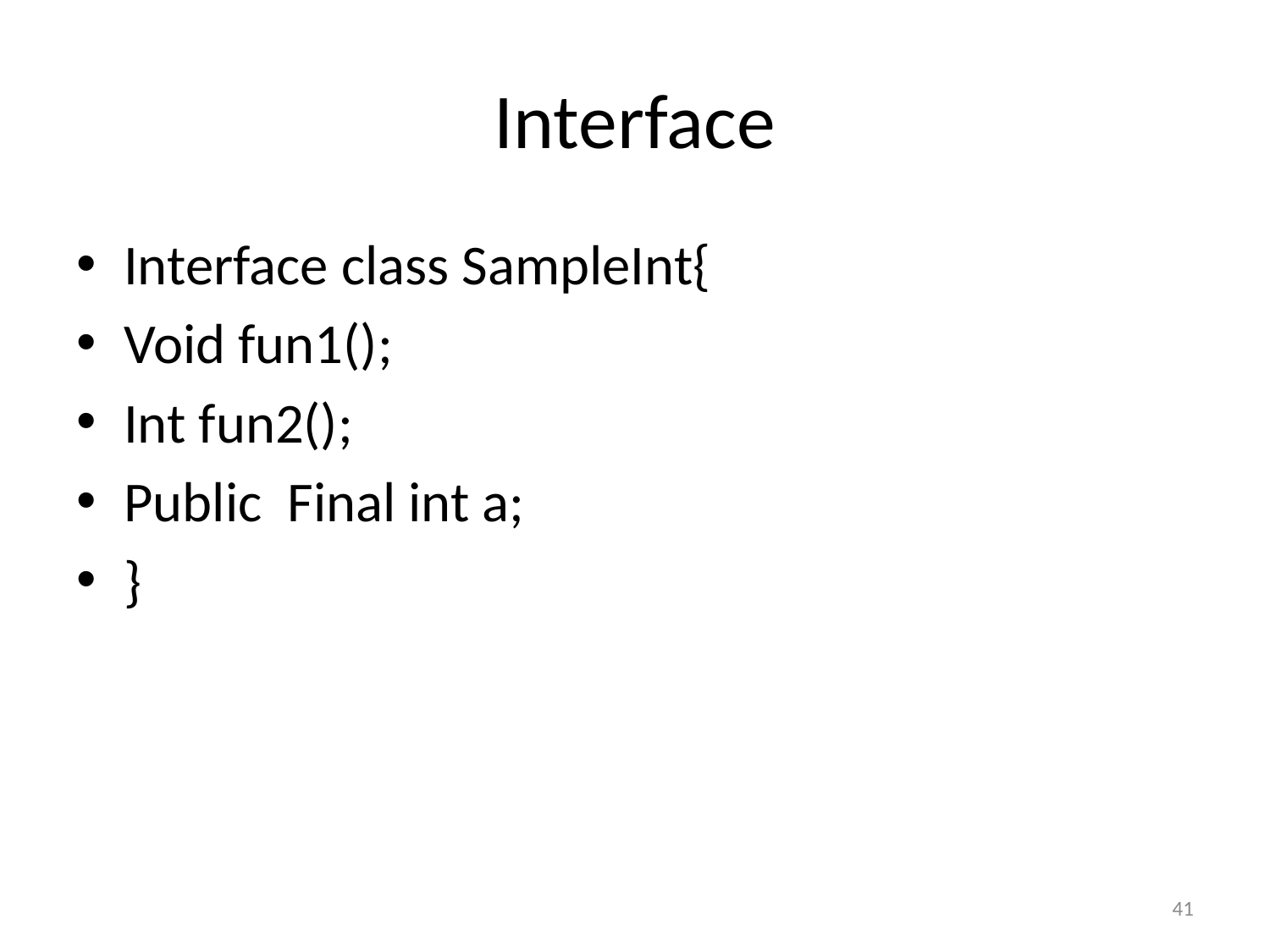

# Interface
Interface class SampleInt{
Void fun1();
Int fun2();
Public  Final int a;
}
41